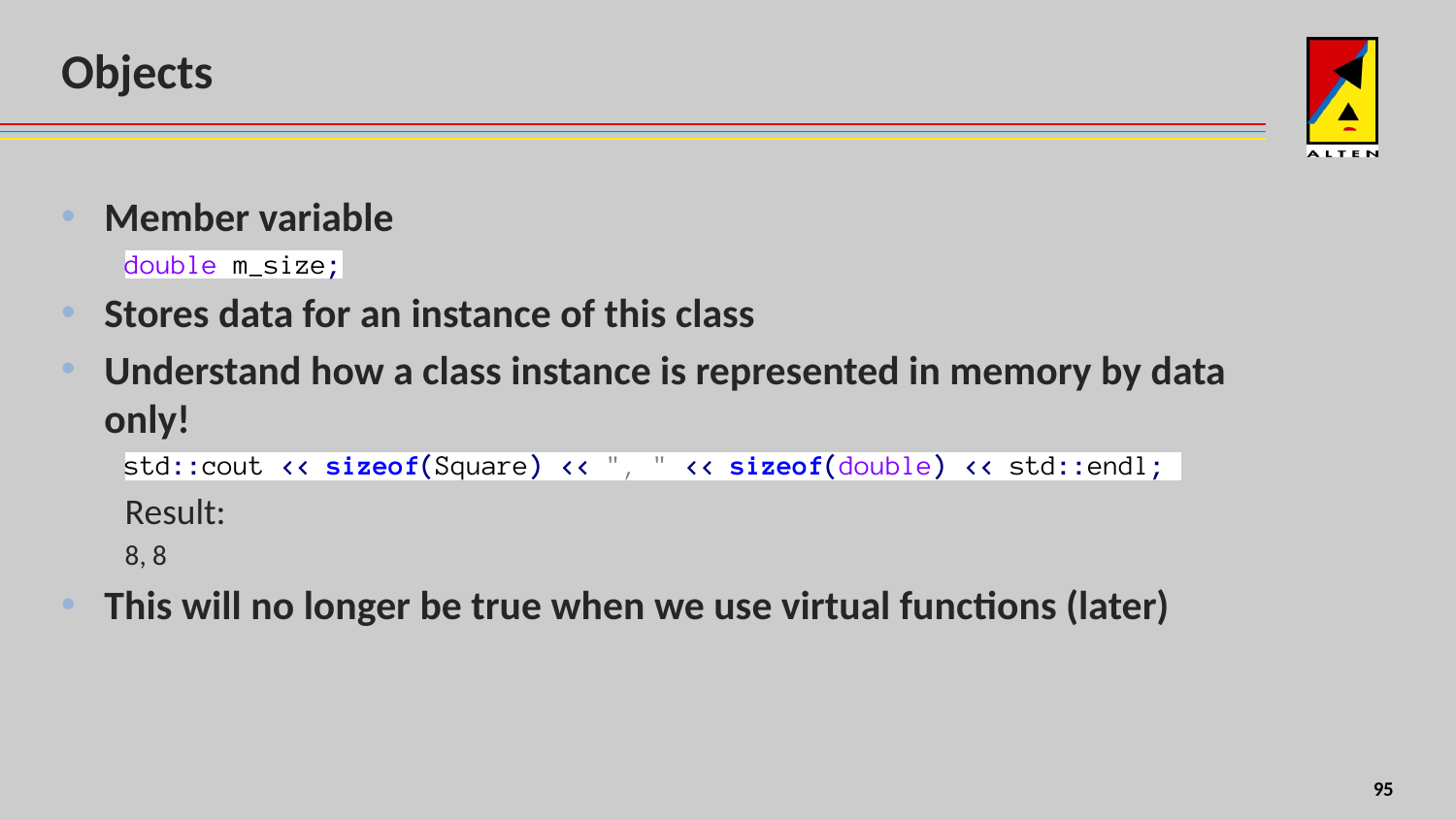

# Objects
Member variable
double m_size;
Stores data for an instance of this class
Understand how a class instance is represented in memory by data only!
std::cout << sizeof(Square) << ", " << sizeof(double) << std::endl;
Result:
8, 8
This will no longer be true when we use virtual functions (later)
95